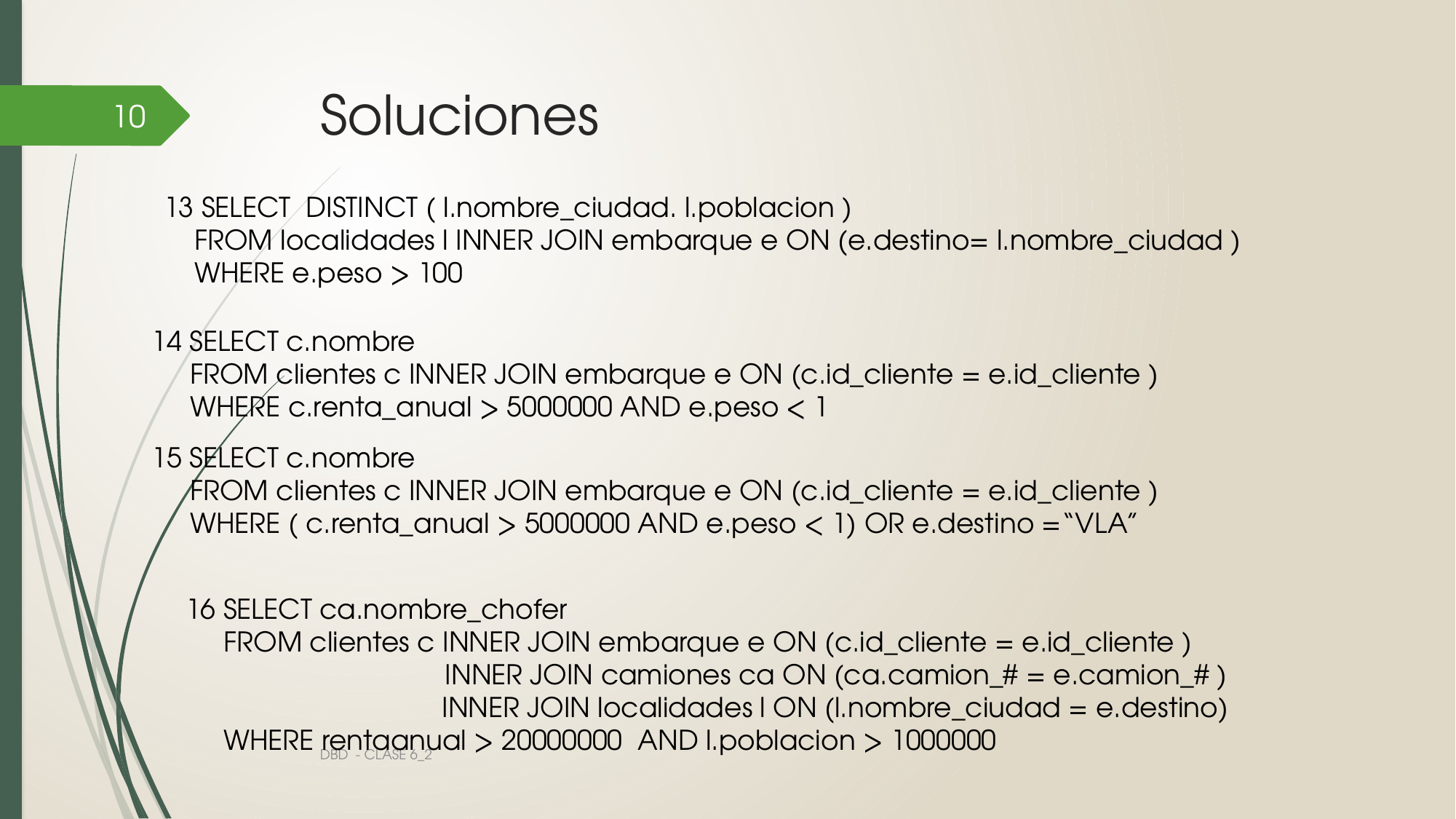

# Soluciones
10
13 SELECT  DISTINCT ( l.nombre_ciudad. l.poblacion )
    FROM localidades l INNER JOIN embarque e ON (e.destino= l.nombre_ciudad )
    WHERE e.peso > 100
14 SELECT c.nombre
     FROM clientes c INNER JOIN embarque e ON (c.id_cliente = e.id_cliente )
     WHERE c.renta_anual > 5000000 AND e.peso < 1
15 SELECT c.nombre
     FROM clientes c INNER JOIN embarque e ON (c.id_cliente = e.id_cliente )
     WHERE ( c.renta_anual > 5000000 AND e.peso < 1) OR e.destino =“VLA”
16 SELECT ca.nombre_chofer
     FROM clientes c INNER JOIN embarque e ON (c.id_cliente = e.id_cliente )
                                  INNER JOIN camiones ca ON (ca.camion_# = e.camion_# )
  		     INNER JOIN localidades l ON (l.nombre_ciudad = e.destino)
     WHERE rentaanual > 20000000  AND l.poblacion > 1000000
DBD  - CLASE 6_2